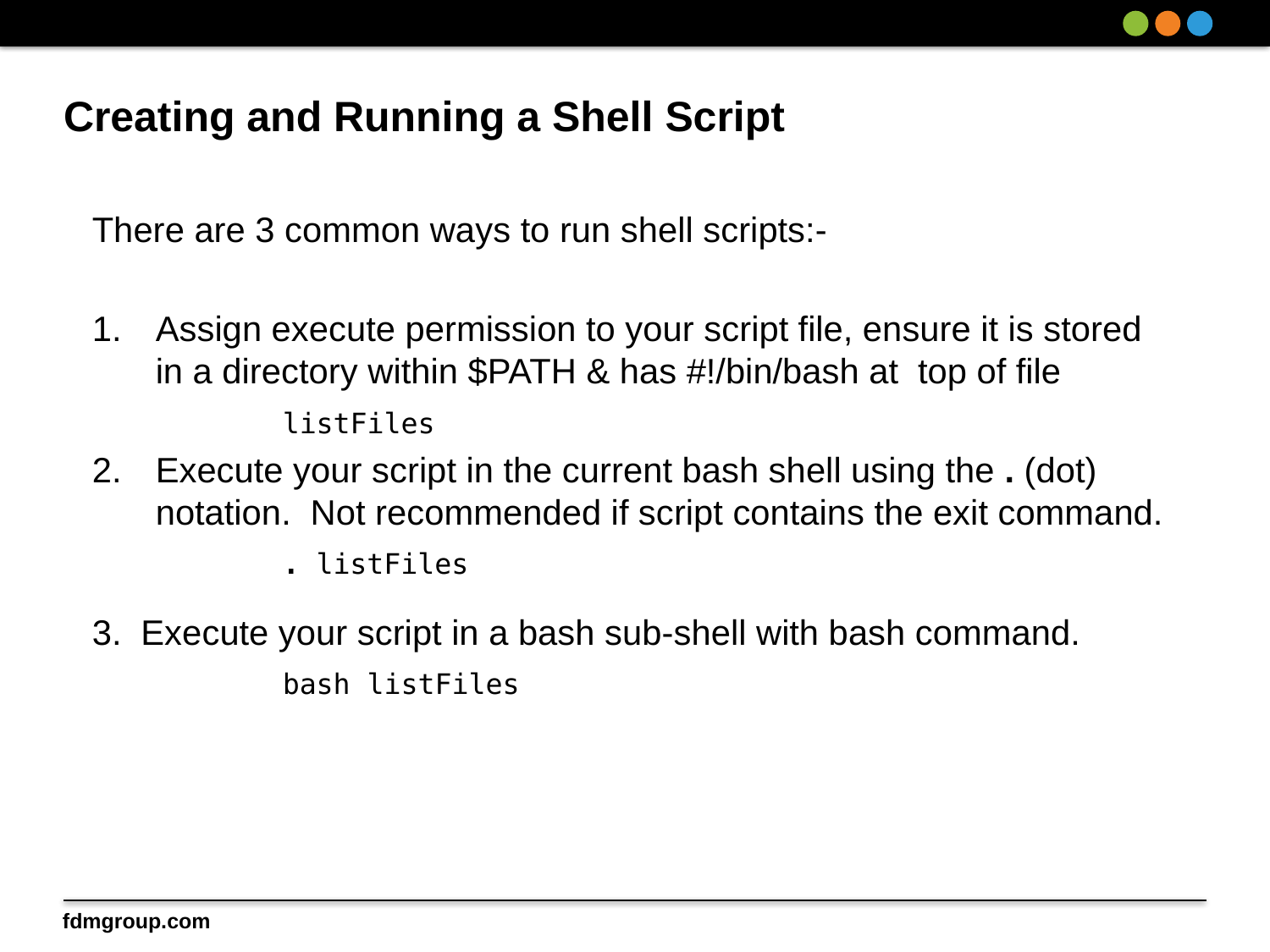

# Creating and Running a Shell Script
There are 3 common ways to run shell scripts:-

1. 	Assign execute permission to your script file, ensure it is stored in a directory within $PATH & has #!/bin/bash at  top of file
		listFiles
2. 	Execute your script in the current bash shell using the . (dot) notation.  Not recommended if script contains the exit command.
		. listFiles
3.  Execute your script in a bash sub-shell with bash command.
		bash listFiles